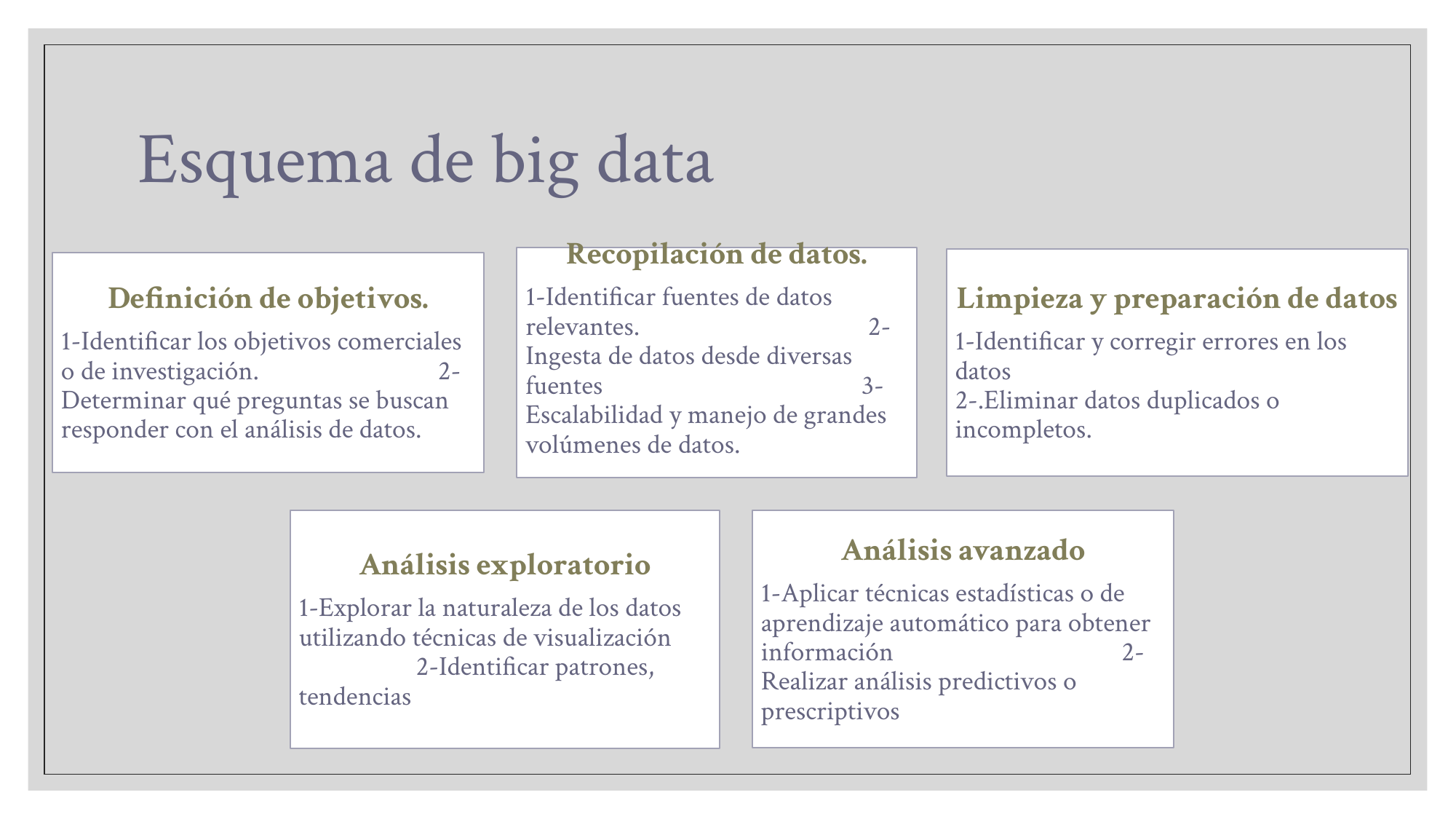

# Esquema de big data
Definición de objetivos.
1-Identificar los objetivos comerciales o de investigación.                             2-Determinar qué preguntas se buscan responder con el análisis de datos.
Recopilación de datos.
1-Identificar fuentes de datos relevantes.                                     2-Ingesta de datos desde diversas fuentes                                          3- Escalabilidad y manejo de grandes volúmenes de datos.
Limpieza y preparación de datos
1-Identificar y corregir errores en los datos                                                      2-.Eliminar datos duplicados o incompletos.
Análisis exploratorio
1-Explorar la naturaleza de los datos utilizando técnicas de visualización                          2-Identificar patrones, tendencias
Análisis avanzado
1-Aplicar técnicas estadísticas o de aprendizaje automático para obtener información                                     2-Realizar análisis predictivos o prescriptivos